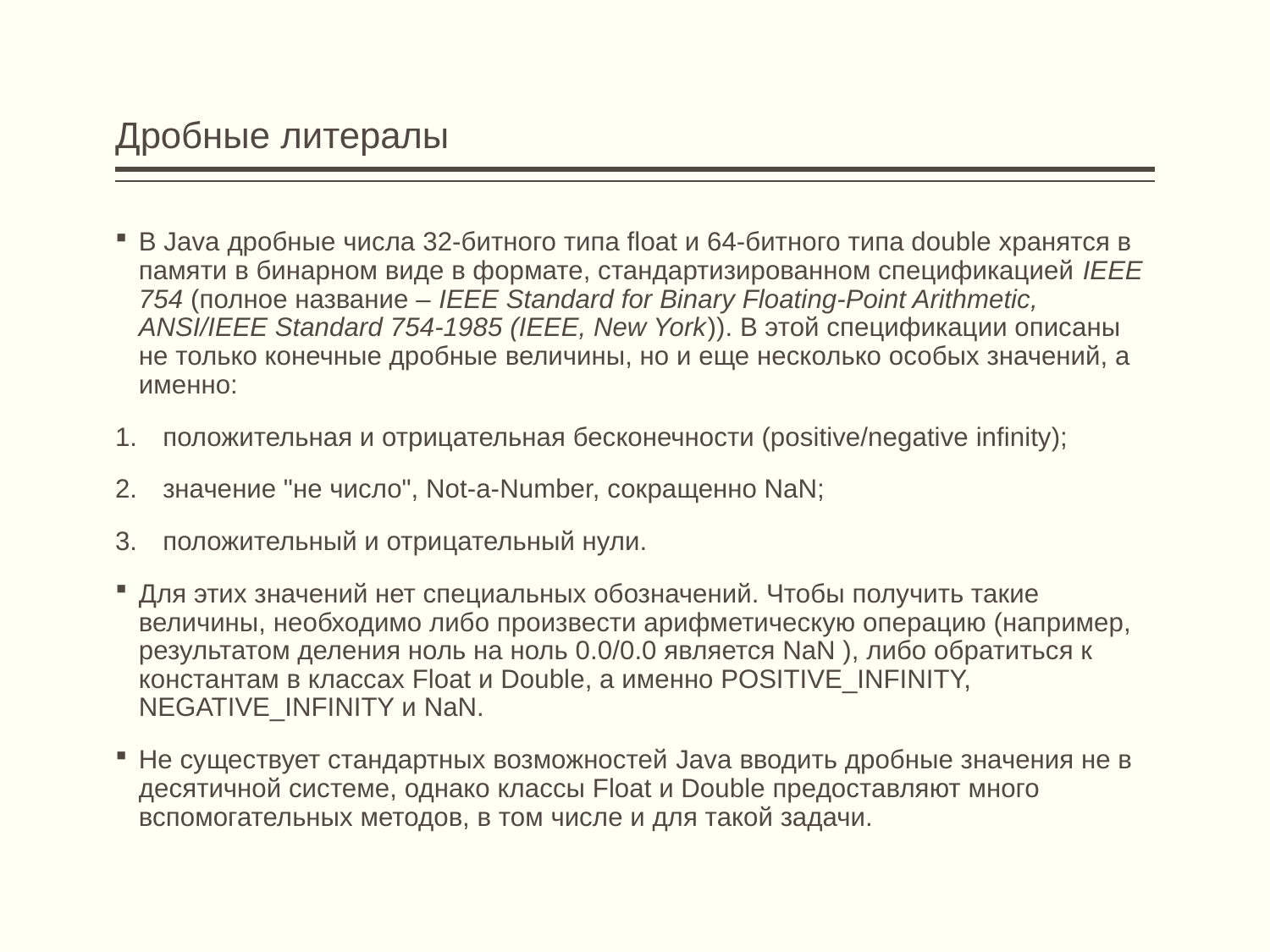

# Дробные литералы
В Java дробные числа 32-битного типа float и 64-битного типа double хранятся в памяти в бинарном виде в формате, стандартизированном спецификацией IEEE 754 (полное название – IEEE Standard for Binary Floating-Point Arithmetic, ANSI/IEEE Standard 754-1985 (IEEE, New York)). В этой спецификации описаны не только конечные дробные величины, но и еще несколько особых значений, а именно:
положительная и отрицательная бесконечности (positive/negative infinity);
значение "не число", Not-a-Number, сокращенно NaN;
положительный и отрицательный нули.
Для этих значений нет специальных обозначений. Чтобы получить такие величины, необходимо либо произвести арифметическую операцию (например, результатом деления ноль на ноль 0.0/0.0 является NaN ), либо обратиться к константам в классах Float и Double, а именно POSITIVE_INFINITY, NEGATIVE_INFINITY и NaN.
Не существует стандартных возможностей Java вводить дробные значения не в десятичной системе, однако классы Float и Double предоставляют много вспомогательных методов, в том числе и для такой задачи.